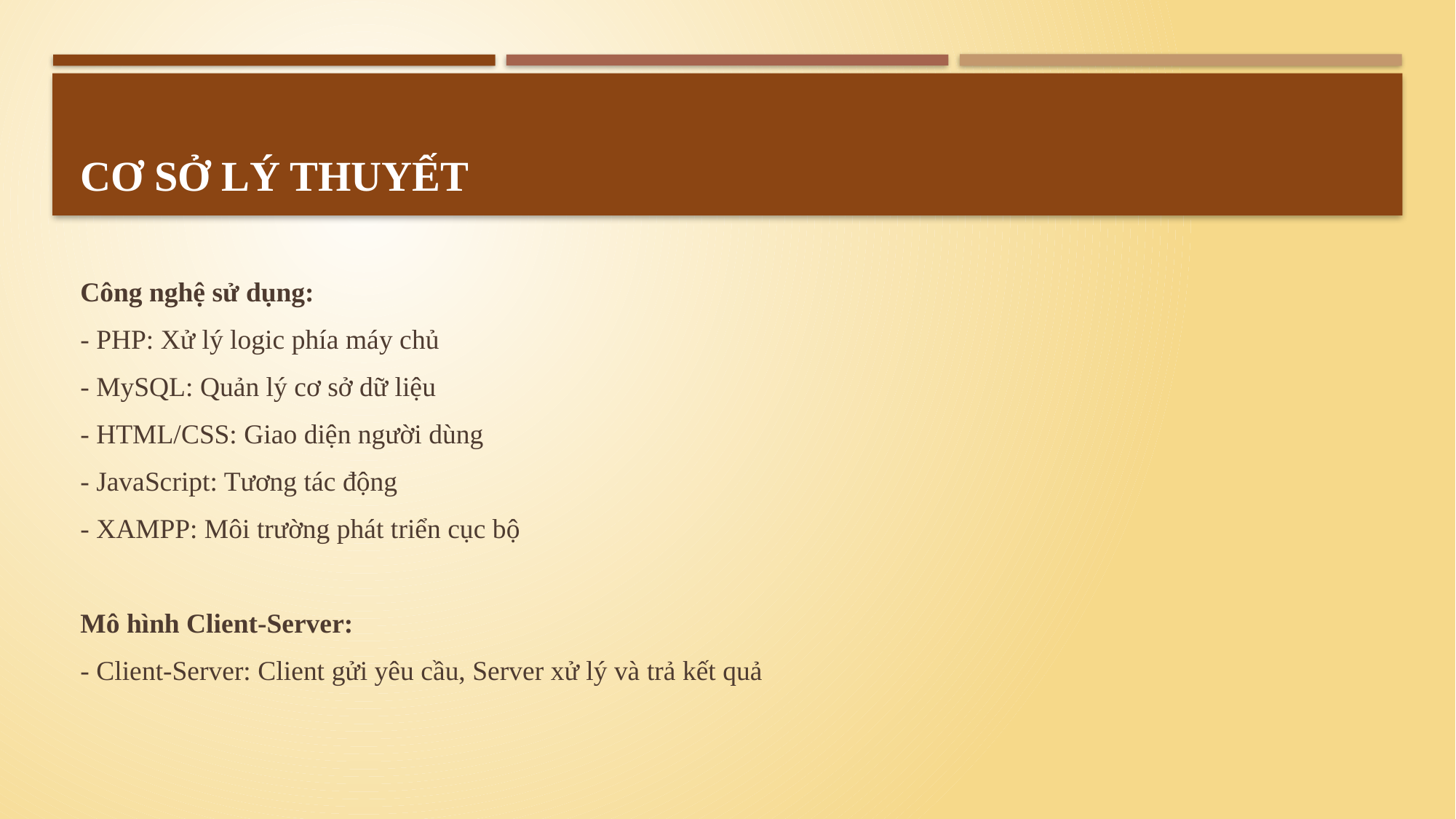

# CƠ SỞ LÝ THUYẾT
Công nghệ sử dụng:
- PHP: Xử lý logic phía máy chủ
- MySQL: Quản lý cơ sở dữ liệu
- HTML/CSS: Giao diện người dùng
- JavaScript: Tương tác động
- XAMPP: Môi trường phát triển cục bộ

Mô hình Client-Server:
- Client-Server: Client gửi yêu cầu, Server xử lý và trả kết quả